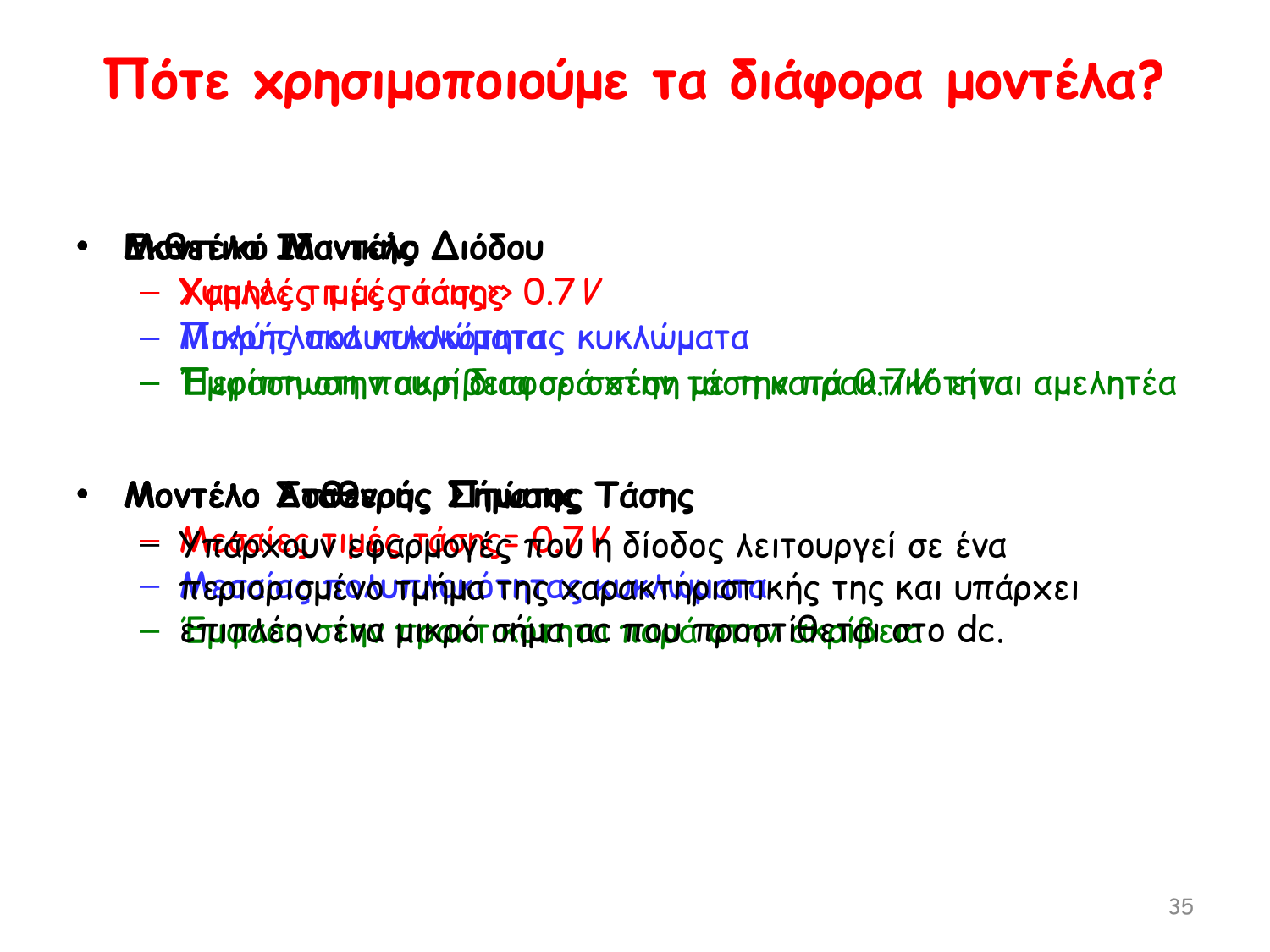

# Πότε χρησιμοποιούμε τα διάφορα μοντέλα?
Εκθετικό Μοντέλο
Χαμηλές τιμές τάσης
Μικρής πολυπλοκότητας κυκλώματα
Έμφαση στην ακρίβεια σε σχέση με την πρακτικότητα

Μοντέλο Σταθερής Πτώσης Τάσης
Μεσαίες τιμές τάσης= 0.7V
Μεσαίας πολυπλοκότητας κυκλώματα
Έμφαση στην πρακτικότητα παρά στην ακρίβεια
Μοντέλο Ιδανικής Διόδου
Υψηλές τιμές τάσης>> 0.7V
Πολύπλοκα κυκλώματα
Περίπτωση που η διαφορά στην τάση κατά 0.7V  είναι αμελητέα

Μοντέλο Ασθενούς Σήματος
Υπάρχουν εφαρμογές που η δίοδος λειτουργεί σε ένα περιορισμένο τμήμα της χαρακτηριστικής της και υπάρχει επιπλέον ένα μικρό σήμα ac που προστίθεται στο dc.
35